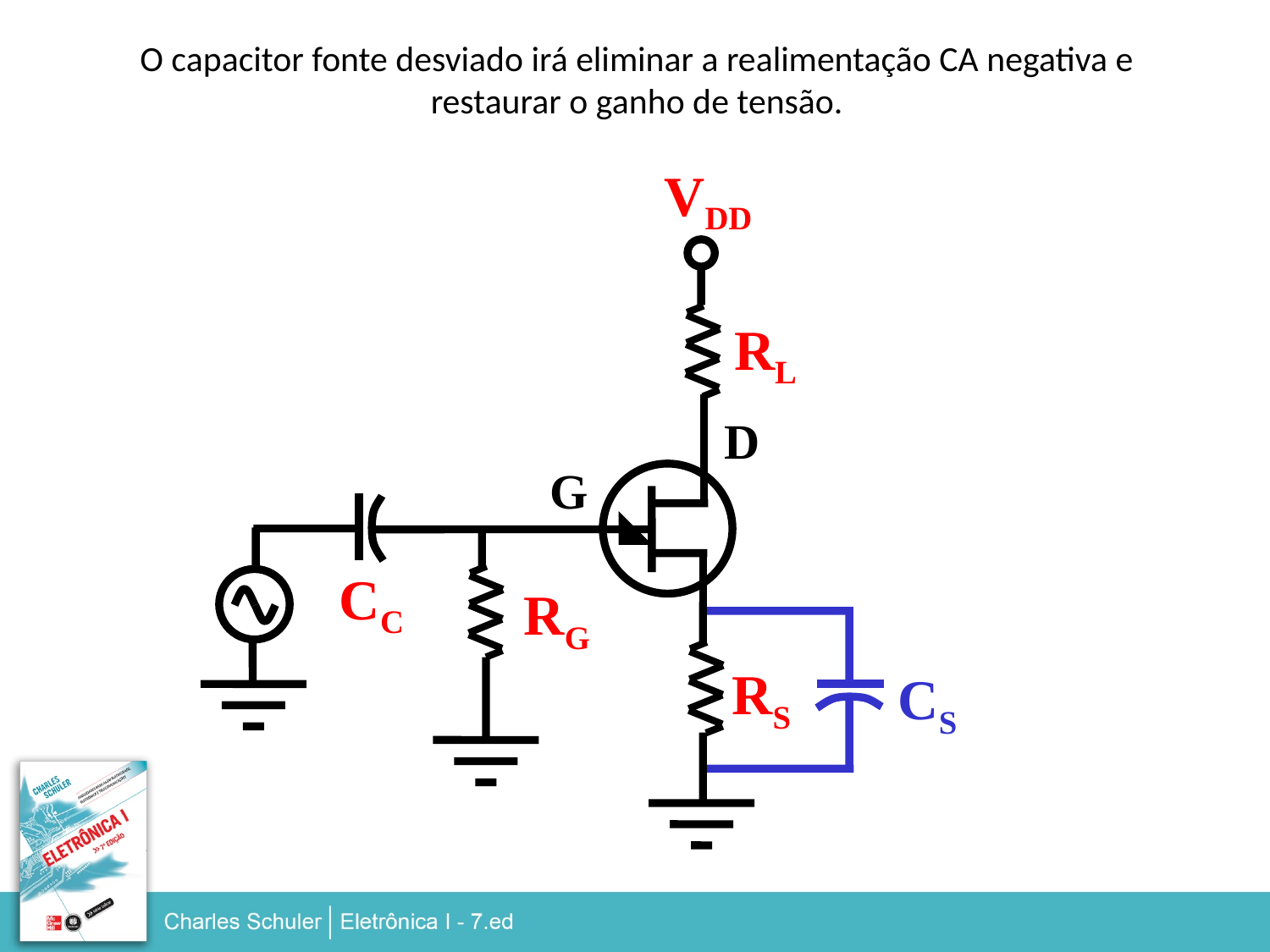

O capacitor fonte desviado irá eliminar a realimentação CA negativa e restaurar o ganho de tensão.
VDD

RL
D

G

CC

RG

CS

RS